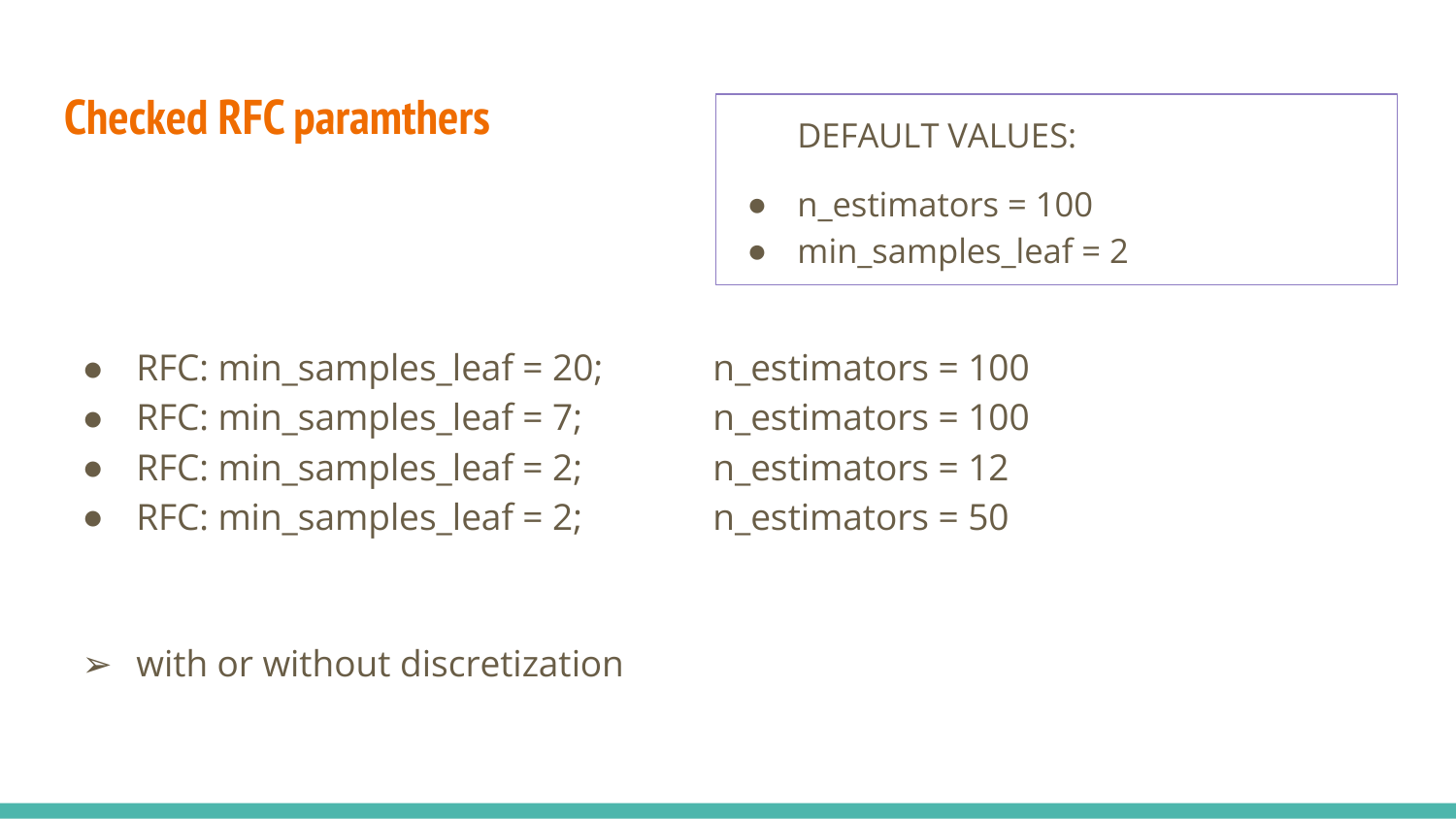

# Checked RFC paramthers
DEFAULT VALUES:
n_estimators = 100
min_samples_leaf = 2
RFC: min_samples_leaf = 20;	n_estimators = 100
RFC: min_samples_leaf = 7;	n_estimators = 100
RFC: min_samples_leaf = 2;	n_estimators = 12
RFC: min_samples_leaf = 2;	n_estimators = 50

with or without discretization